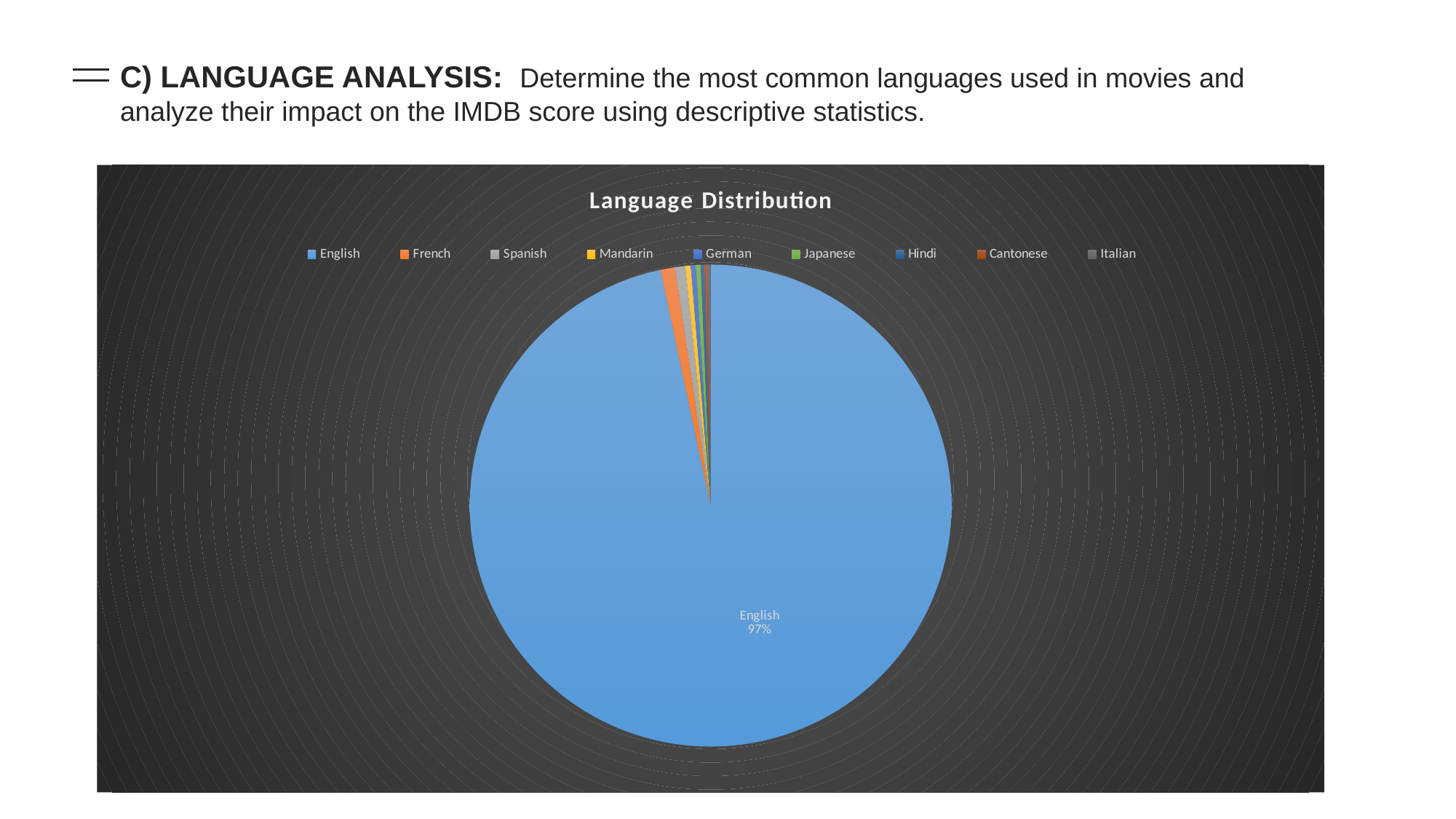

# C) LANGUAGE ANALYSIS:  Determine the most common languages used in movies and analyze their impact on the IMDB score using descriptive statistics.

### Chart: Language Distribution

| Category |  |
|---|---|
| English | 3674.0 |
| French | 37.0 |
| Spanish | 26.0 |
| Mandarin | 14.0 |
| German | 13.0 |
| Japanese | 12.0 |
| Hindi | 10.0 |
| Cantonese | 8.0 |
| Italian | 7.0 |